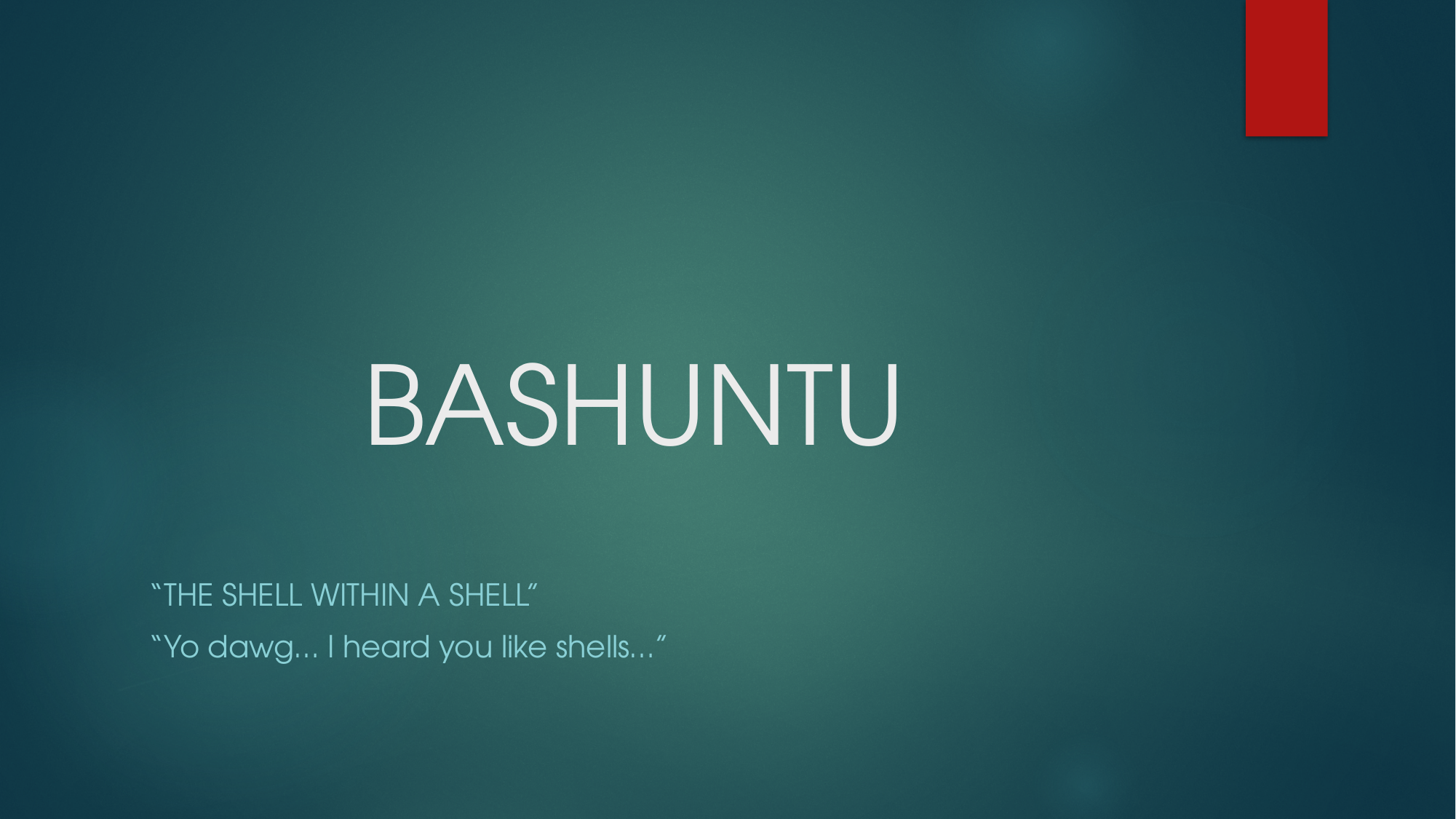

# BASHUNTU
“The shell within a shell”
“Yo dawg… I heard you like shells…”